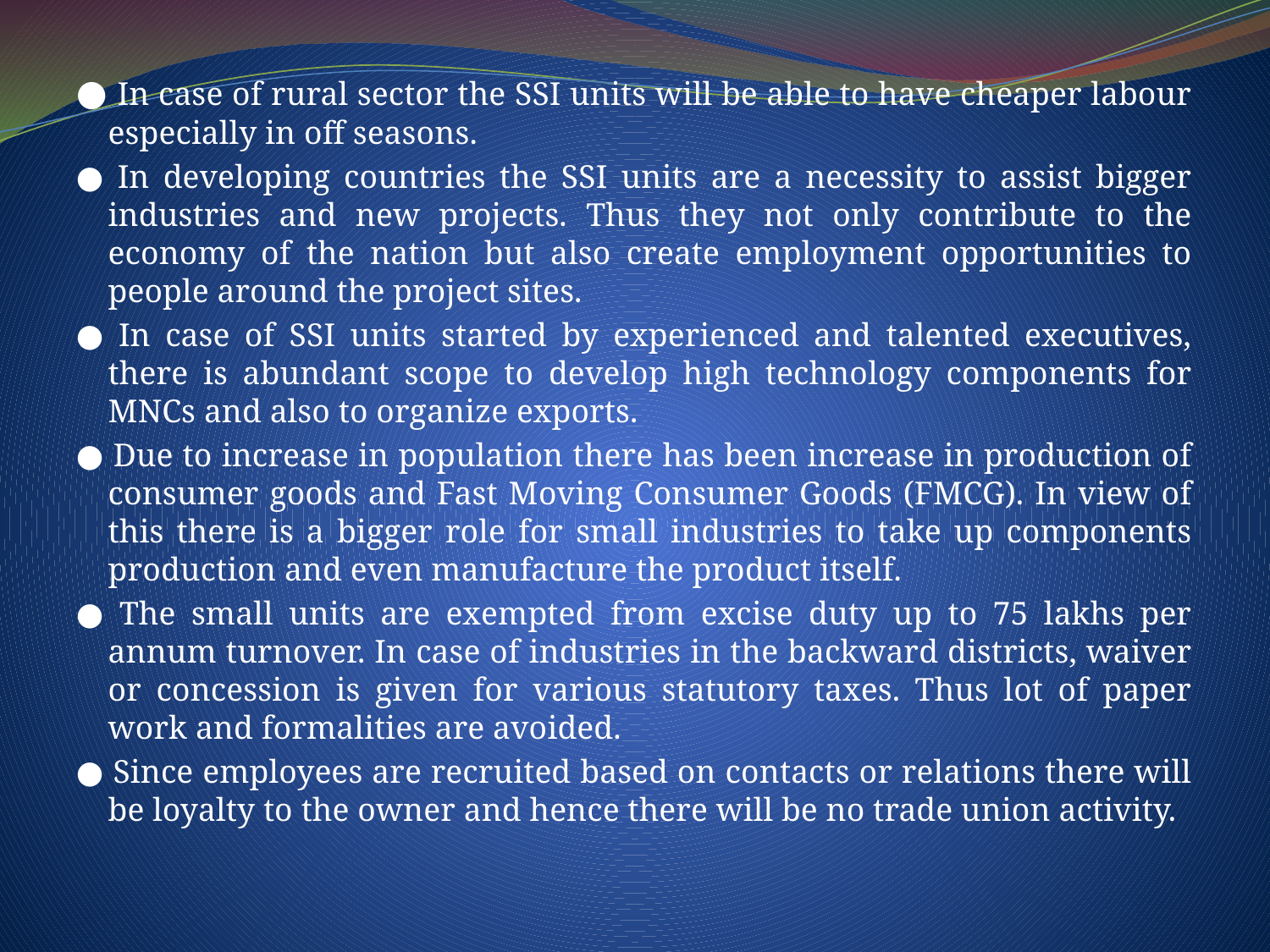

● In case of rural sector the SSI units will be able to have cheaper labour especially in off seasons.
● In developing countries the SSI units are a necessity to assist bigger industries and new projects. Thus they not only contribute to the economy of the nation but also create employment opportunities to people around the project sites.
● In case of SSI units started by experienced and talented executives, there is abundant scope to develop high technology components for MNCs and also to organize exports.
● Due to increase in population there has been increase in production of consumer goods and Fast Moving Consumer Goods (FMCG). In view of this there is a bigger role for small industries to take up components production and even manufacture the product itself.
● The small units are exempted from excise duty up to 75 lakhs per annum turnover. In case of industries in the backward districts, waiver or concession is given for various statutory taxes. Thus lot of paper work and formalities are avoided.
● Since employees are recruited based on contacts or relations there will be loyalty to the owner and hence there will be no trade union activity.